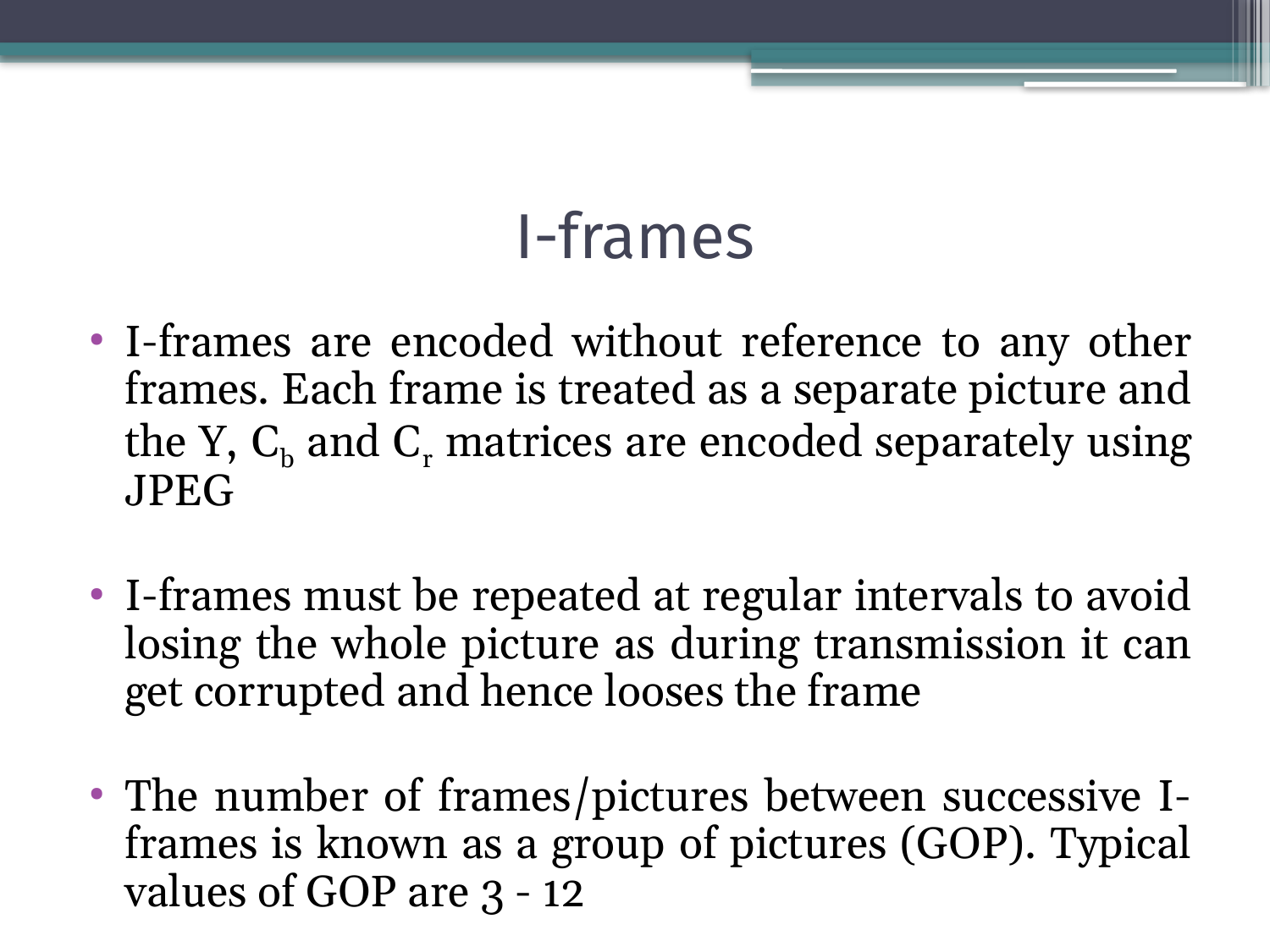

# I-frames
I-frames are encoded without reference to any other frames. Each frame is treated as a separate picture and the Y, Cb and Cr matrices are encoded separately using JPEG

I-frames must be repeated at regular intervals to avoid losing the whole picture as during transmission it can get corrupted and hence looses the frame

The number of frames/pictures between successive I-frames is known as a group of pictures (GOP). Typical values of GOP are 3 - 12